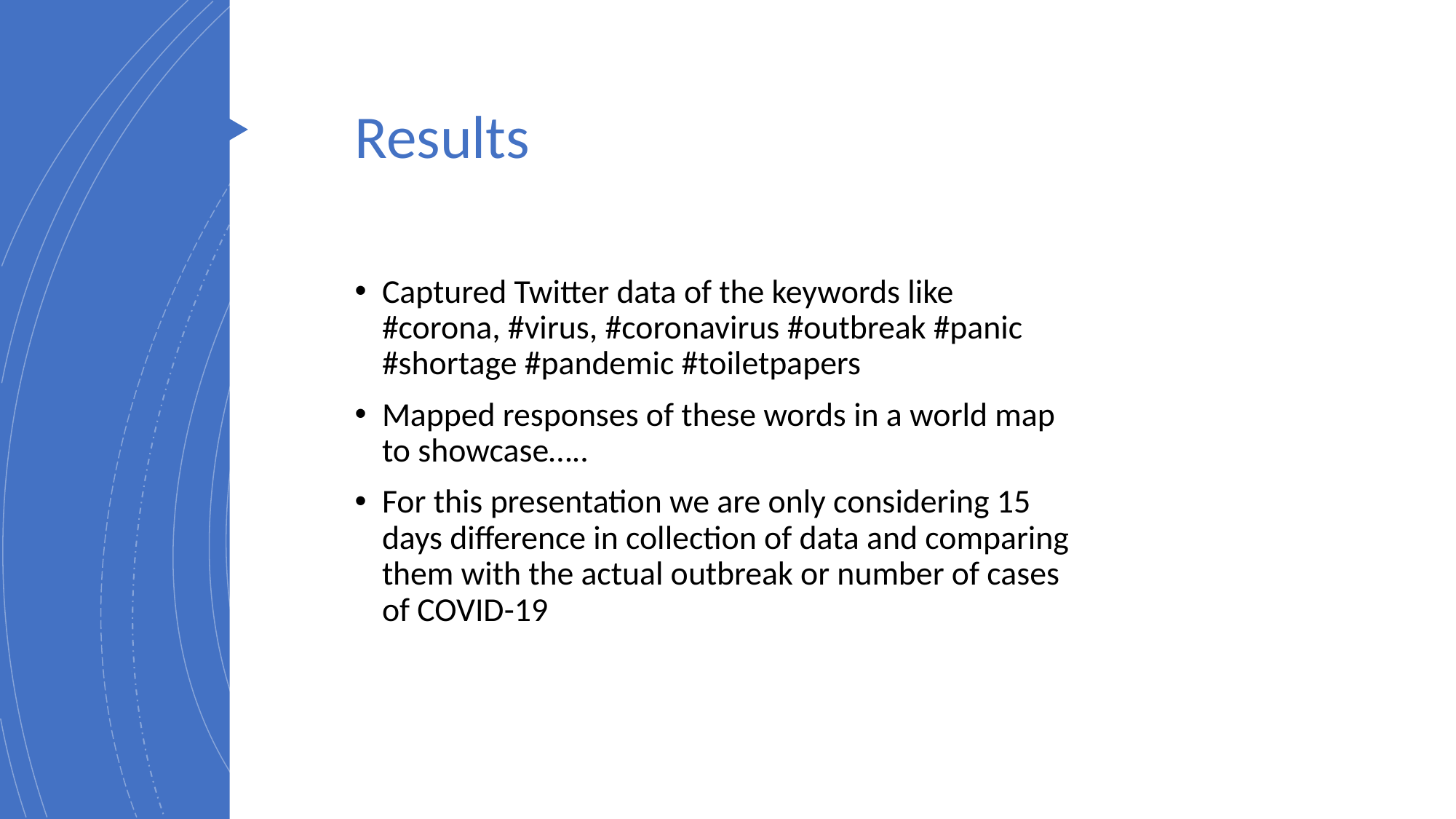

# Results

Captured Twitter data of the keywords like #corona, #virus, #coronavirus #outbreak #panic #shortage #pandemic #toiletpapers
Mapped responses of these words in a world map to showcase…..
For this presentation we are only considering 15 days difference in collection of data and comparing them with the actual outbreak or number of cases of COVID-19